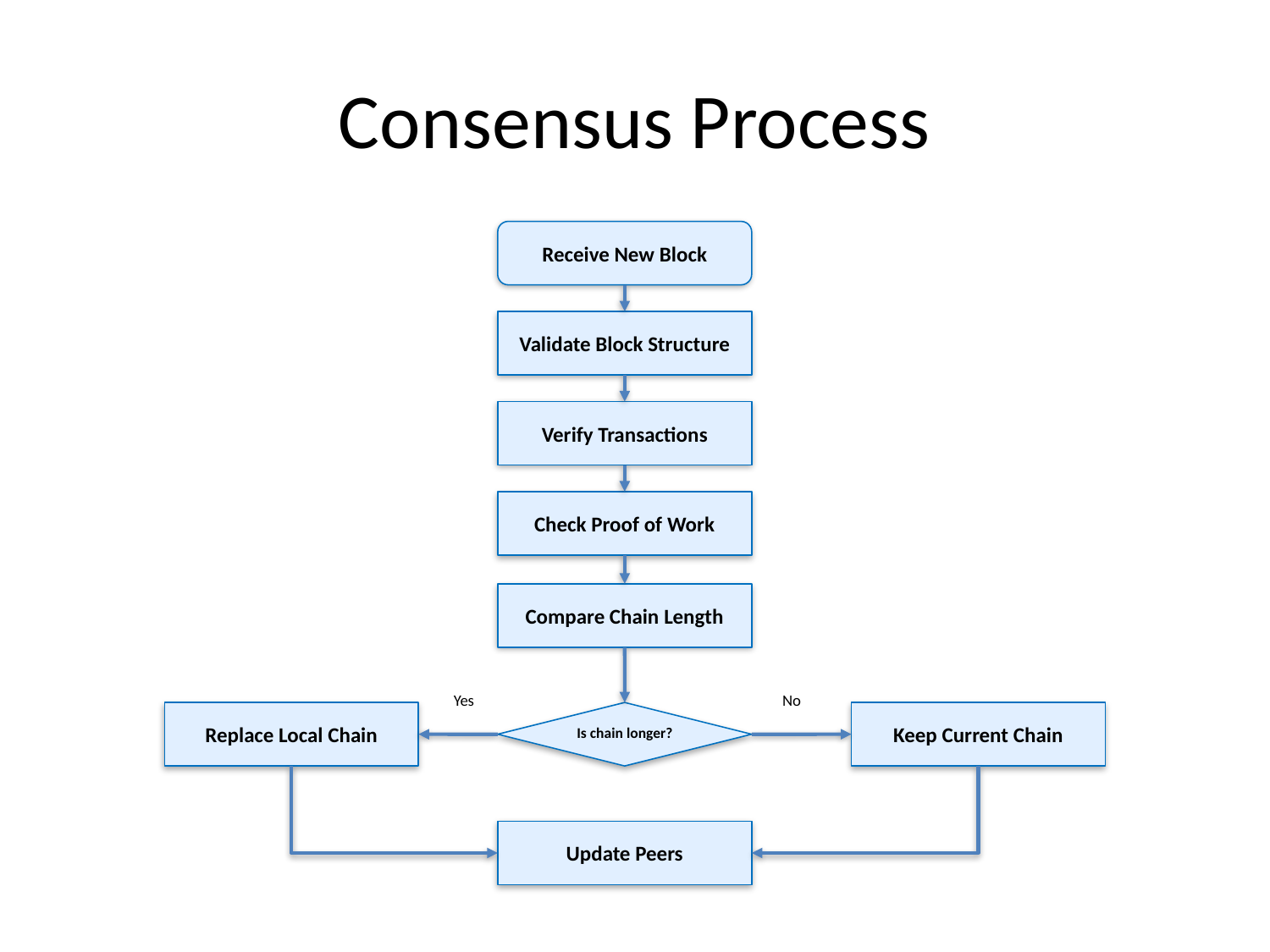

# Consensus Process
Receive New Block
Validate Block Structure
Verify Transactions
Check Proof of Work
Compare Chain Length
No
Yes
Replace Local Chain
Is chain longer?
Keep Current Chain
Update Peers